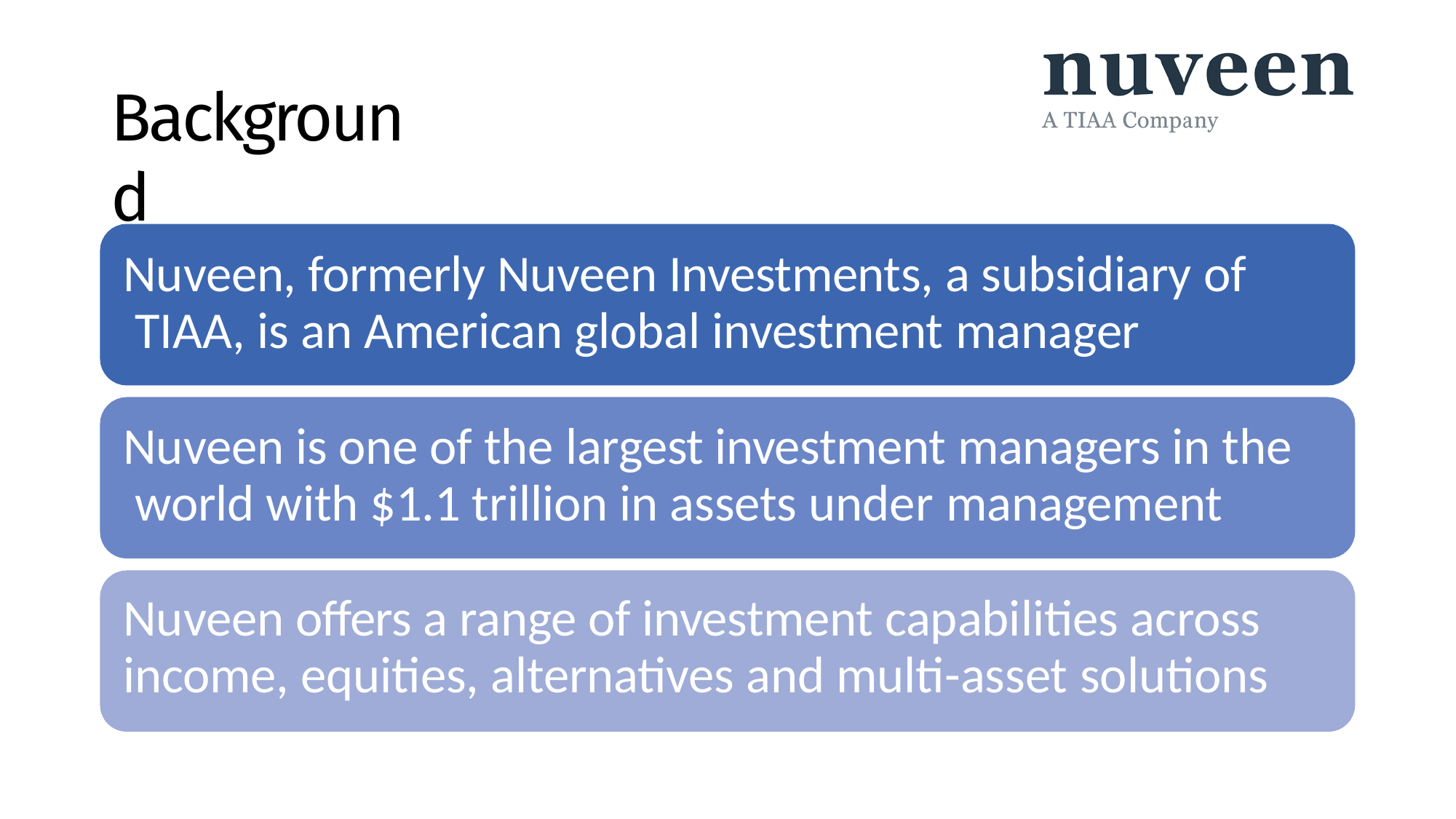

# Background

Nuveen, formerly Nuveen Investments, a subsidiary of  TIAA, is an American global investment manager

Nuveen is one of the largest investment managers in the  world with $1.1 trillion in assets under management

Nuveen offers a range of investment capabilities across  income, equities, alternatives and multi-asset solutions